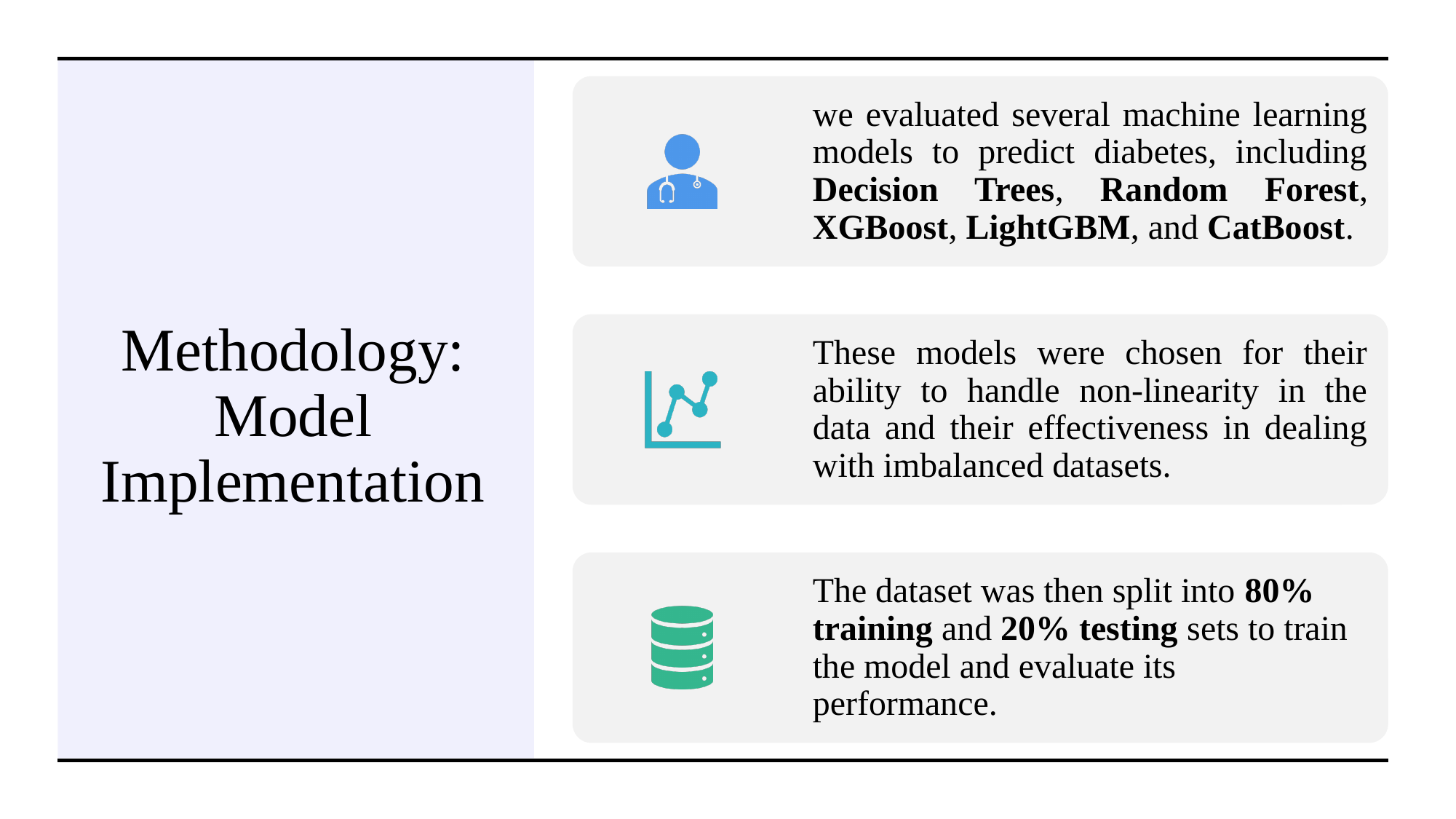

we evaluated several machine learning models to predict diabetes, including Decision Trees, Random Forest, XGBoost, LightGBM, and CatBoost.
These models were chosen for their ability to handle non-linearity in the data and their effectiveness in dealing with imbalanced datasets.
The dataset was then split into 80% training and 20% testing sets to train the model and evaluate its performance.
# Methodology: Model Implementation